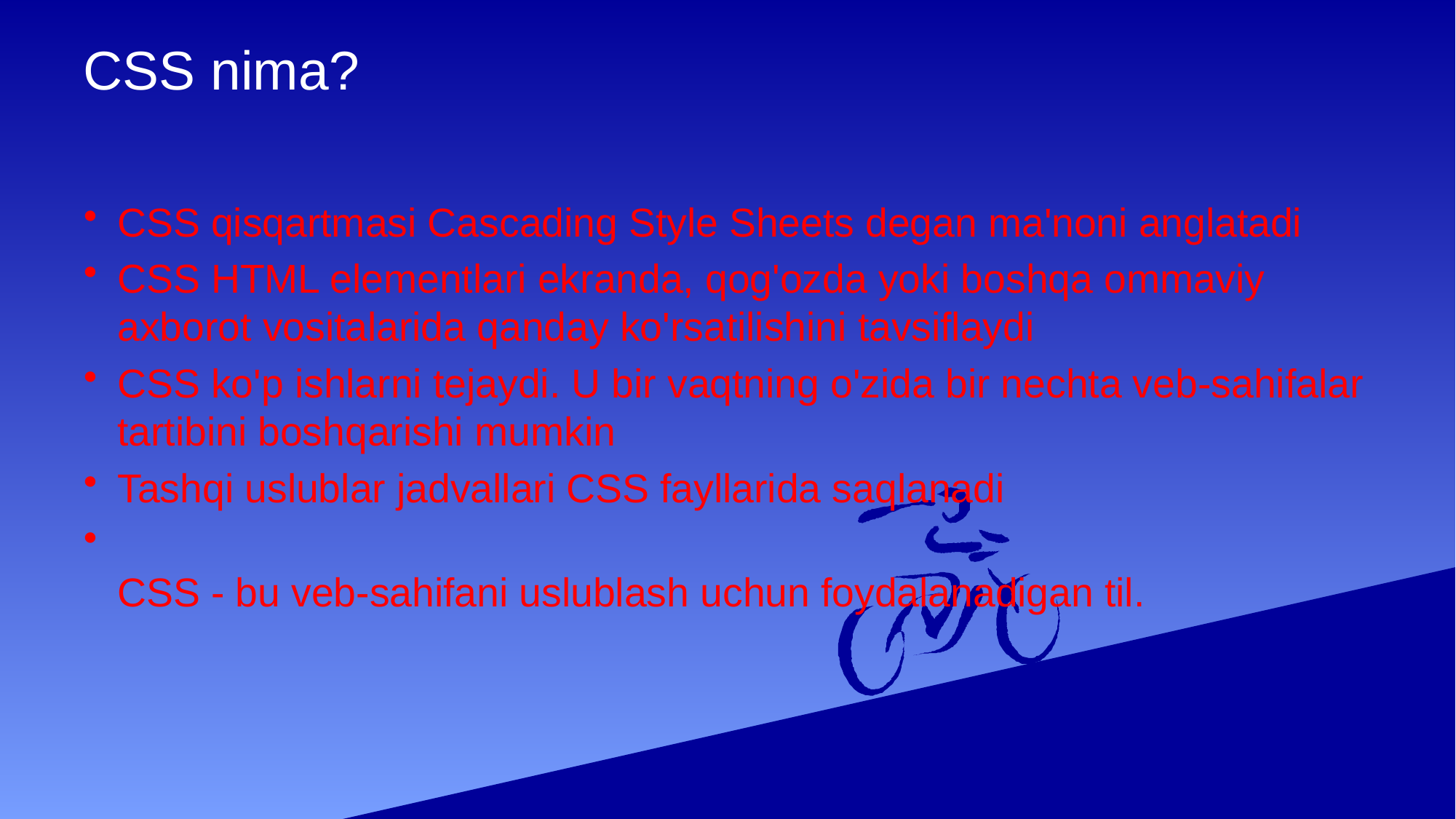

# CSS nima?
CSS qisqartmasi Cascading Style Sheets degan ma'noni anglatadi
CSS HTML elementlari ekranda, qog'ozda yoki boshqa ommaviy axborot vositalarida qanday ko'rsatilishini tavsiflaydi
CSS ko'p ishlarni tejaydi. U bir vaqtning o'zida bir nechta veb-sahifalar tartibini boshqarishi mumkin
Tashqi uslublar jadvallari CSS fayllarida saqlanadi
CSS - bu veb-sahifani uslublash uchun foydalanadigan til.